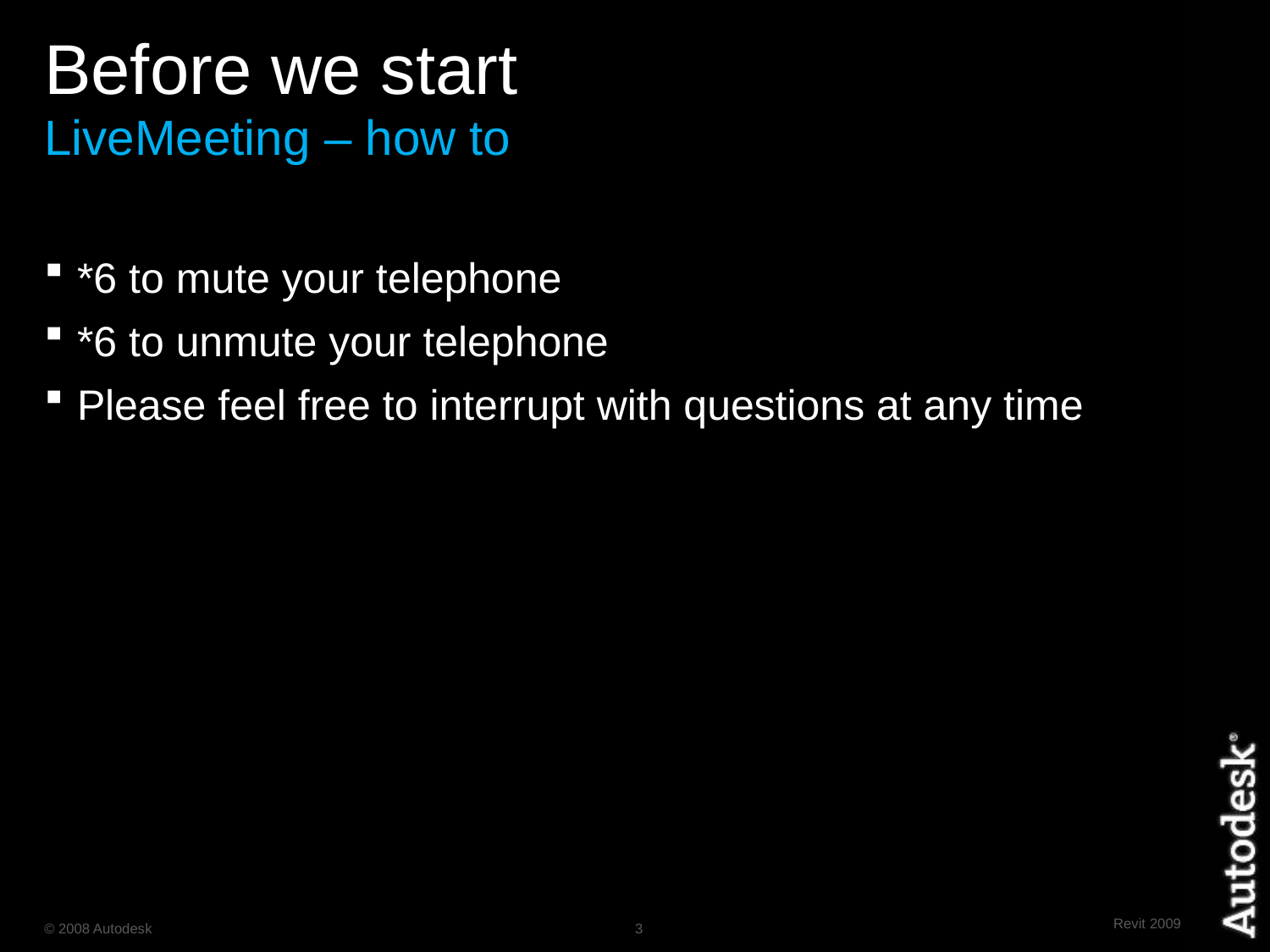

Before we start
LiveMeeting – how to

*6 to mute your telephone
*6 to unmute your telephone
Please feel free to interrupt with questions at any time